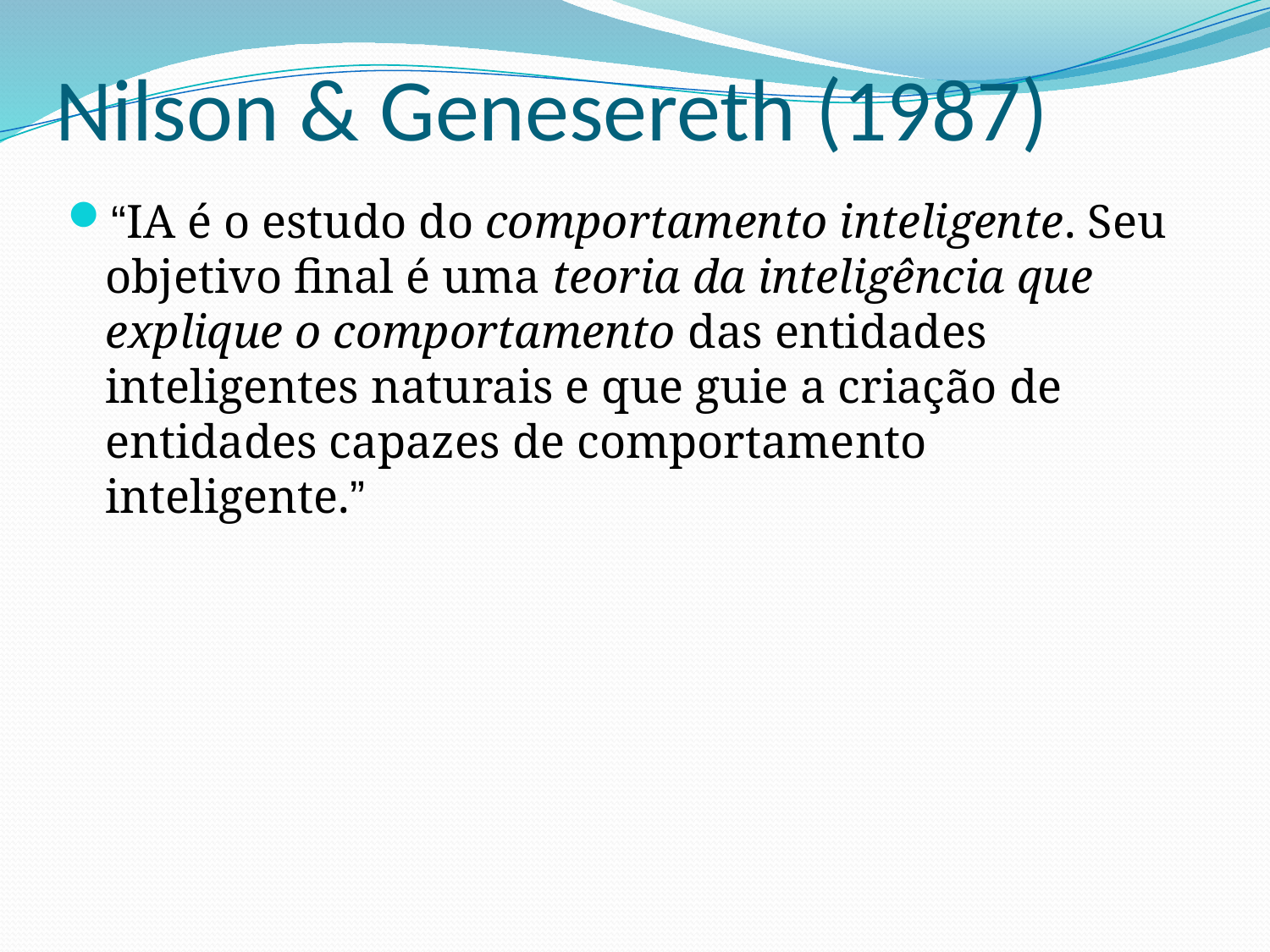

# Nilson & Genesereth (1987)
“IA é o estudo do comportamento inteligente. Seu objetivo final é uma teoria da inteligência que explique o comportamento das entidades inteligentes naturais e que guie a criação de entidades capazes de comportamento inteligente.”